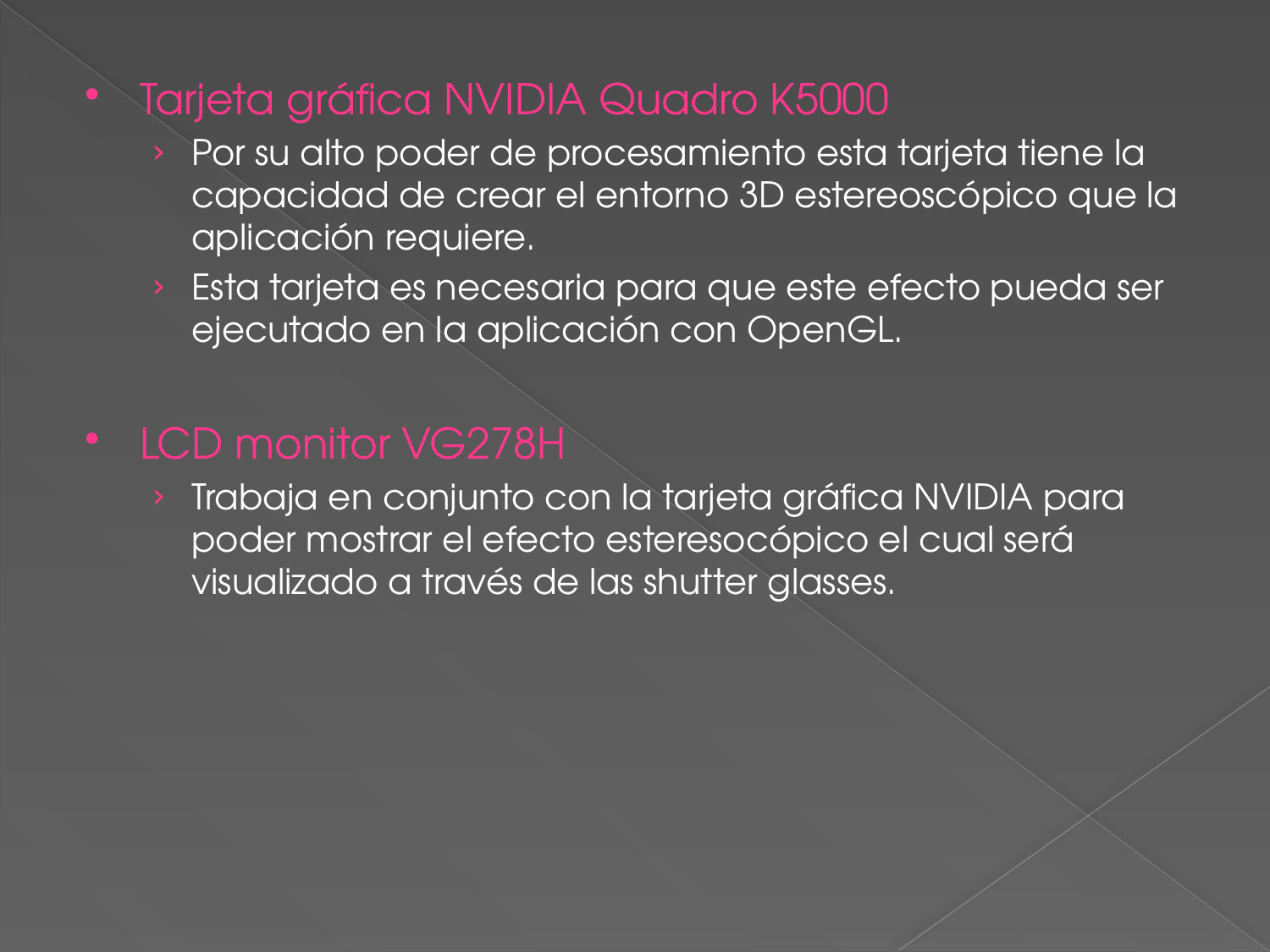

Tarjeta gráfica NVIDIA Quadro K5000
Por su alto poder de procesamiento esta tarjeta tiene la capacidad de crear el entorno 3D estereoscópico que la aplicación requiere.
Esta tarjeta es necesaria para que este efecto pueda ser ejecutado en la aplicación con OpenGL.

LCD monitor VG278H
Trabaja en conjunto con la tarjeta gráfica NVIDIA para poder mostrar el efecto esteresocópico el cual será visualizado a través de las shutter glasses.